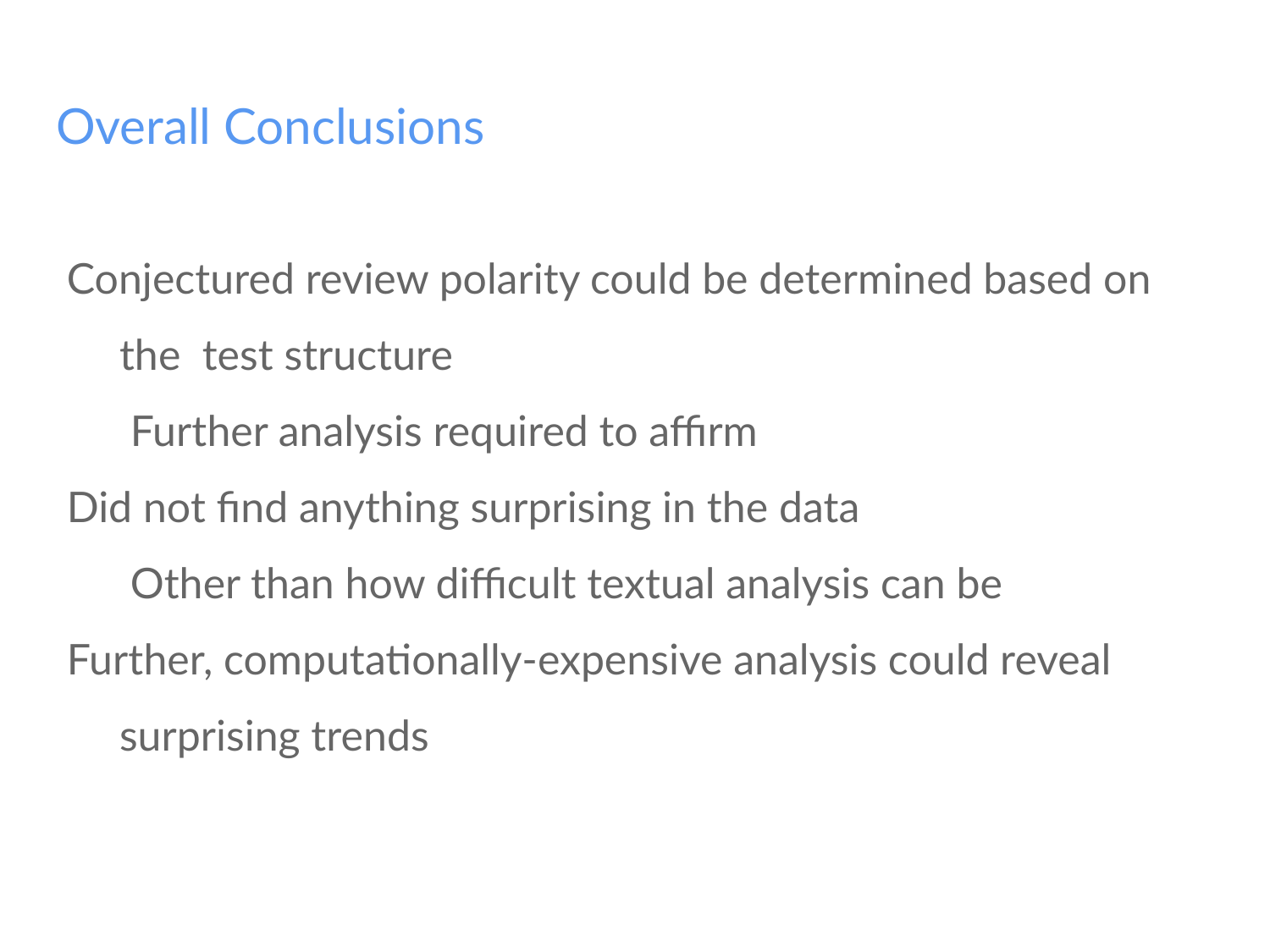

# Overall Conclusions
Conjectured review polarity could be determined based on the  test structure
Further analysis required to affirm
Did not find anything surprising in the data
Other than how difficult textual analysis can be
Further, computationally-expensive analysis could reveal surprising trends